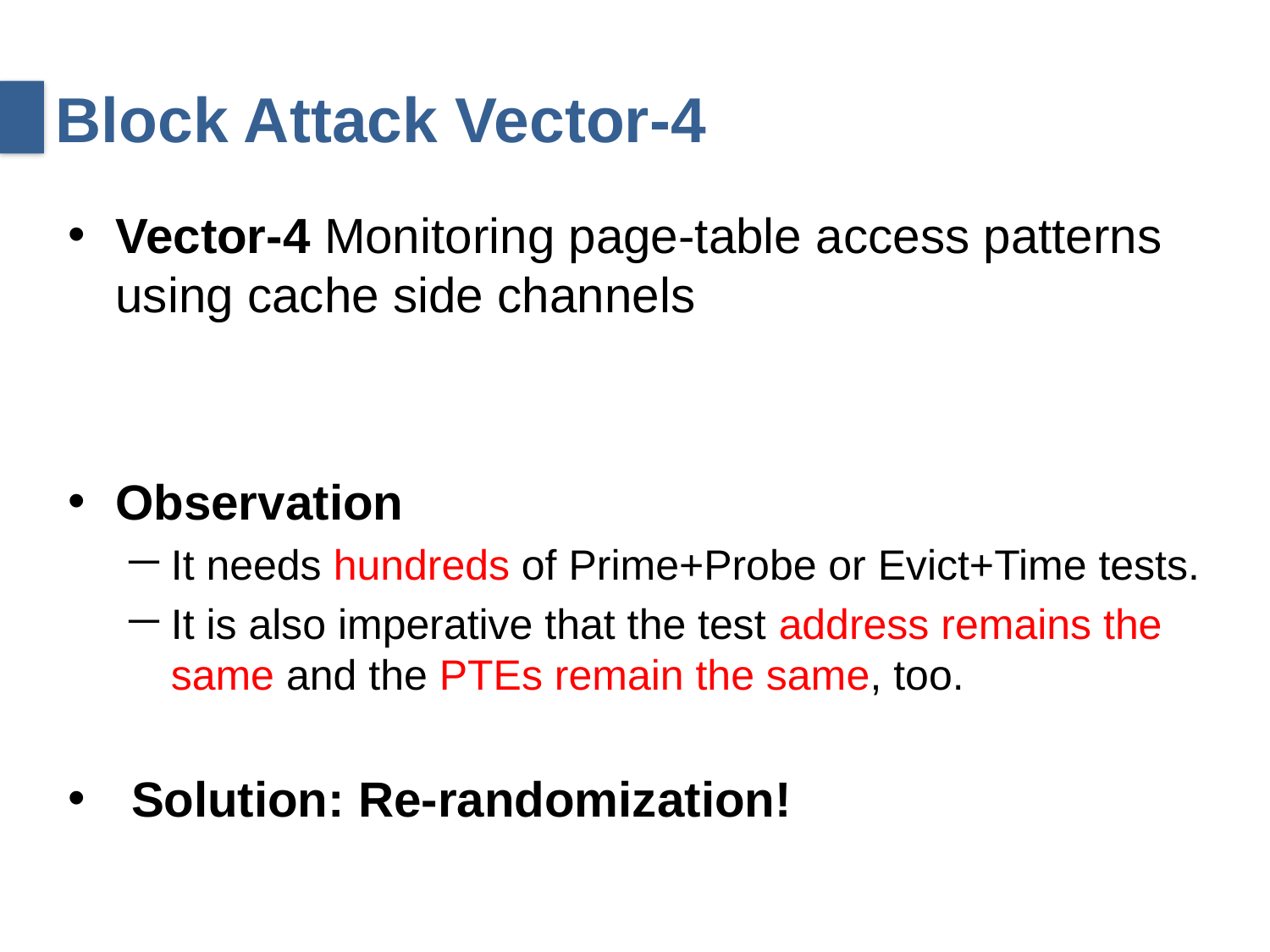

# Block Attack Vector-4

Vector-4 Monitoring page-table access patterns using cache side channels

Observation
It needs hundreds of Prime+Probe or Evict+Time tests.
It is also imperative that the test address remains the same and the PTEs remain the same, too.

Solution: Re-randomization!